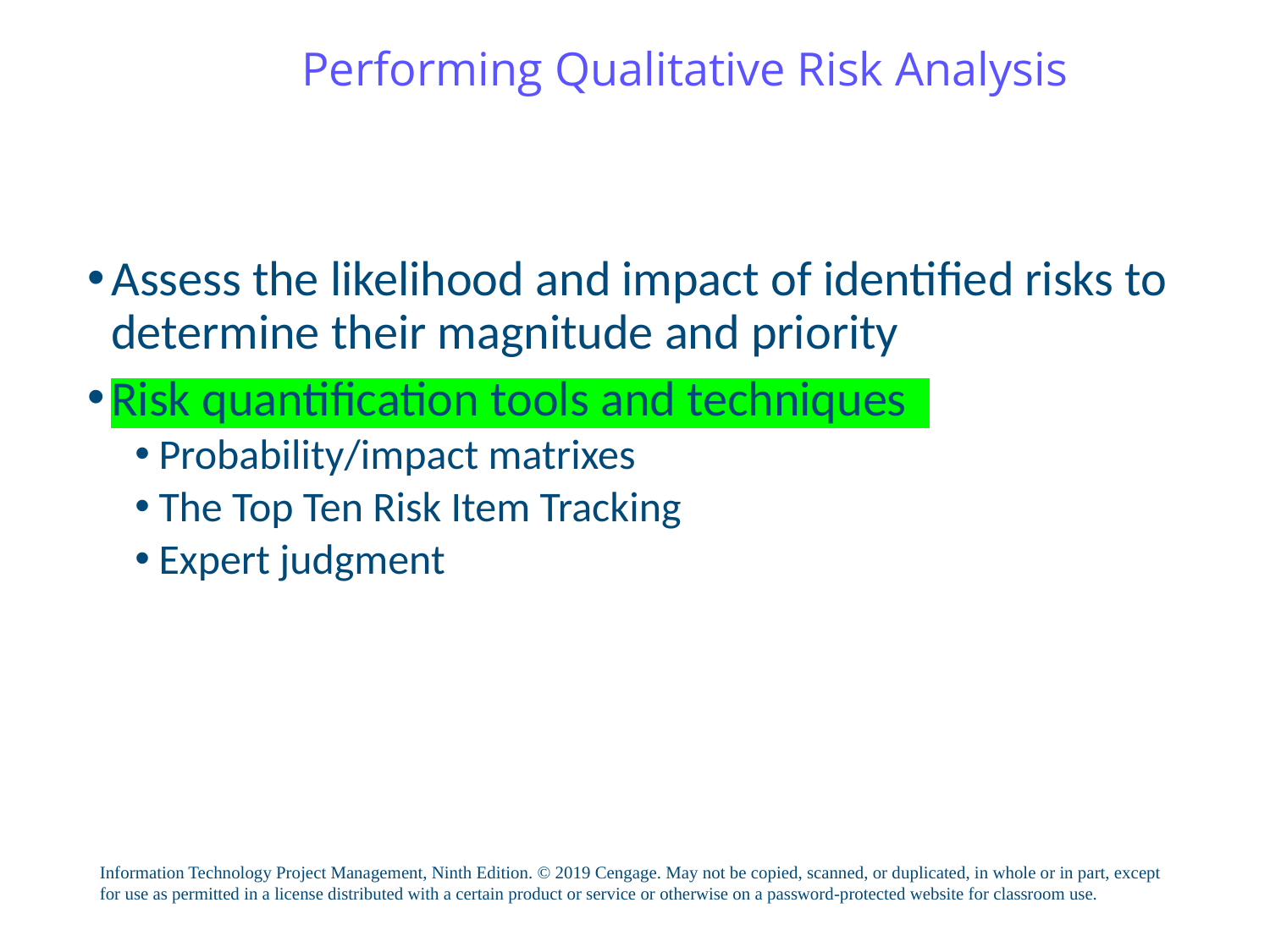

# Performing Qualitative Risk Analysis
Assess the likelihood and impact of identified risks to determine their magnitude and priority
Risk quantification tools and techniques
Probability/impact matrixes
The Top Ten Risk Item Tracking
Expert judgment
Information Technology Project Management, Ninth Edition. © 2019 Cengage. May not be copied, scanned, or duplicated, in whole or in part, except for use as permitted in a license distributed with a certain product or service or otherwise on a password-protected website for classroom use.